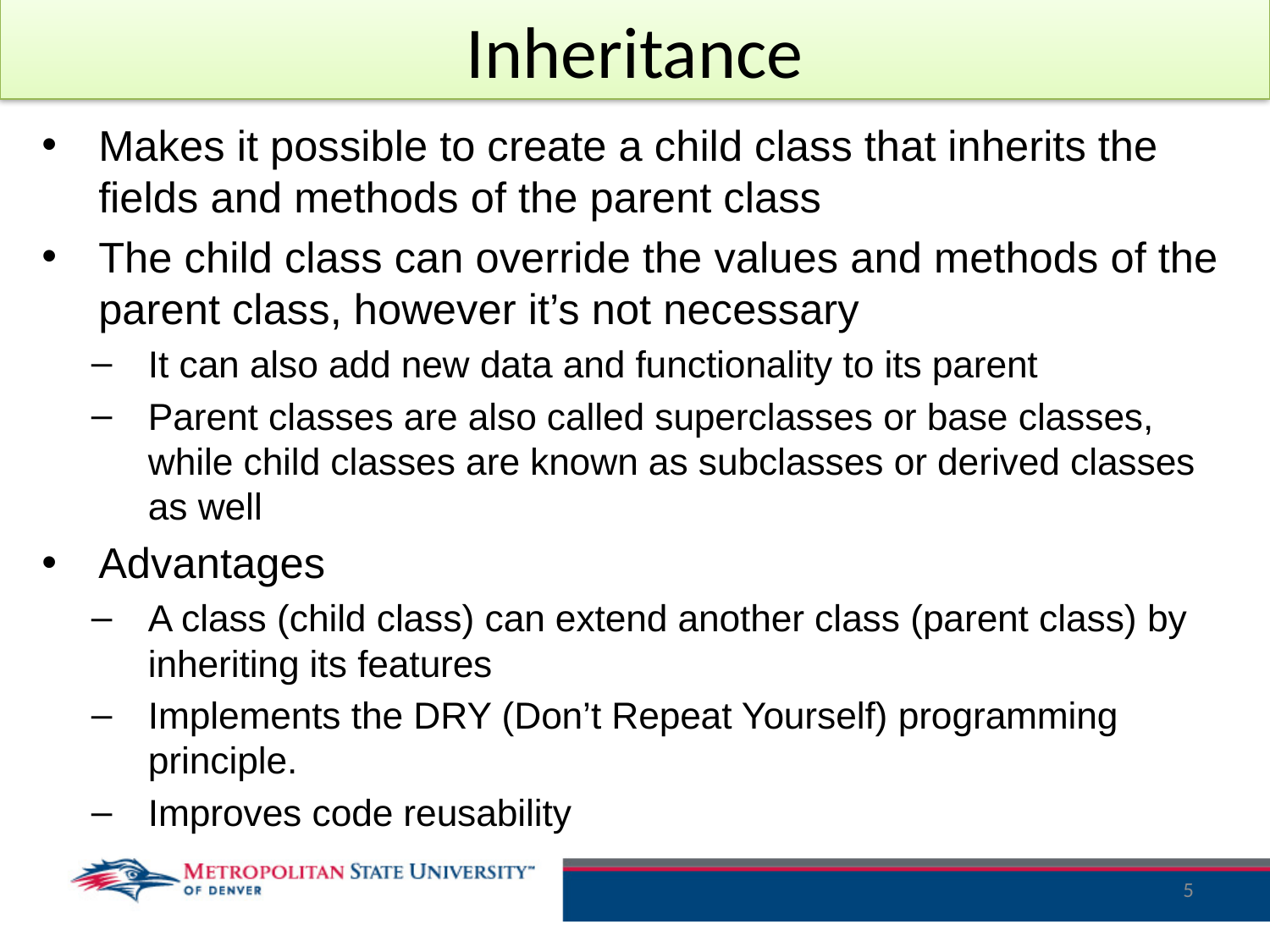

# Inheritance
Makes it possible to create a child class that inherits the fields and methods of the parent class
The child class can override the values and methods of the parent class, however it’s not necessary
It can also add new data and functionality to its parent
Parent classes are also called superclasses or base classes, while child classes are known as subclasses or derived classes as well
Advantages
A class (child class) can extend another class (parent class) by inheriting its features
Implements the DRY (Don’t Repeat Yourself) programming principle.
Improves code reusability
5